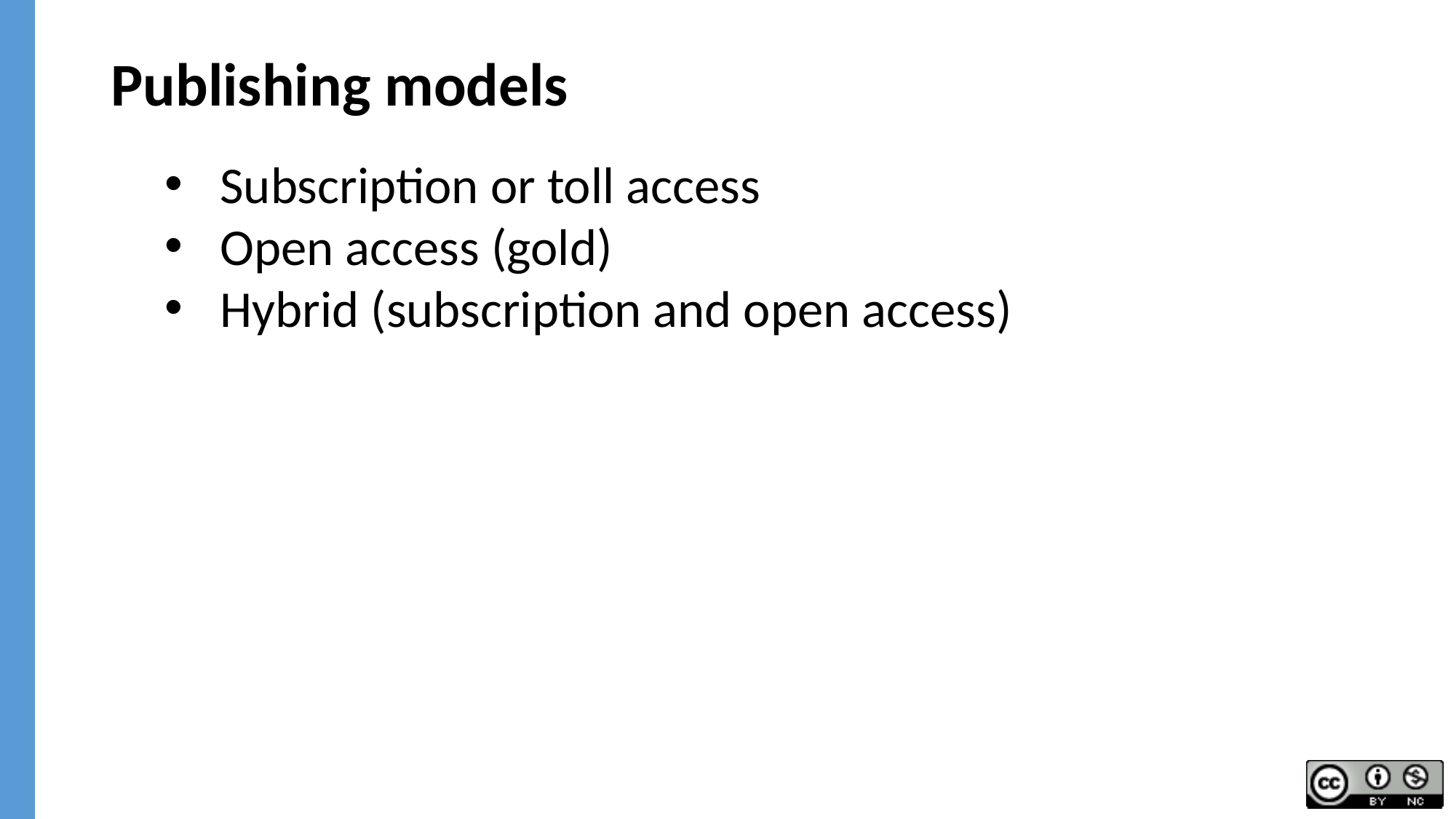

# Publishing models
Subscription or toll access
Open access (gold)
Hybrid (subscription and open access)